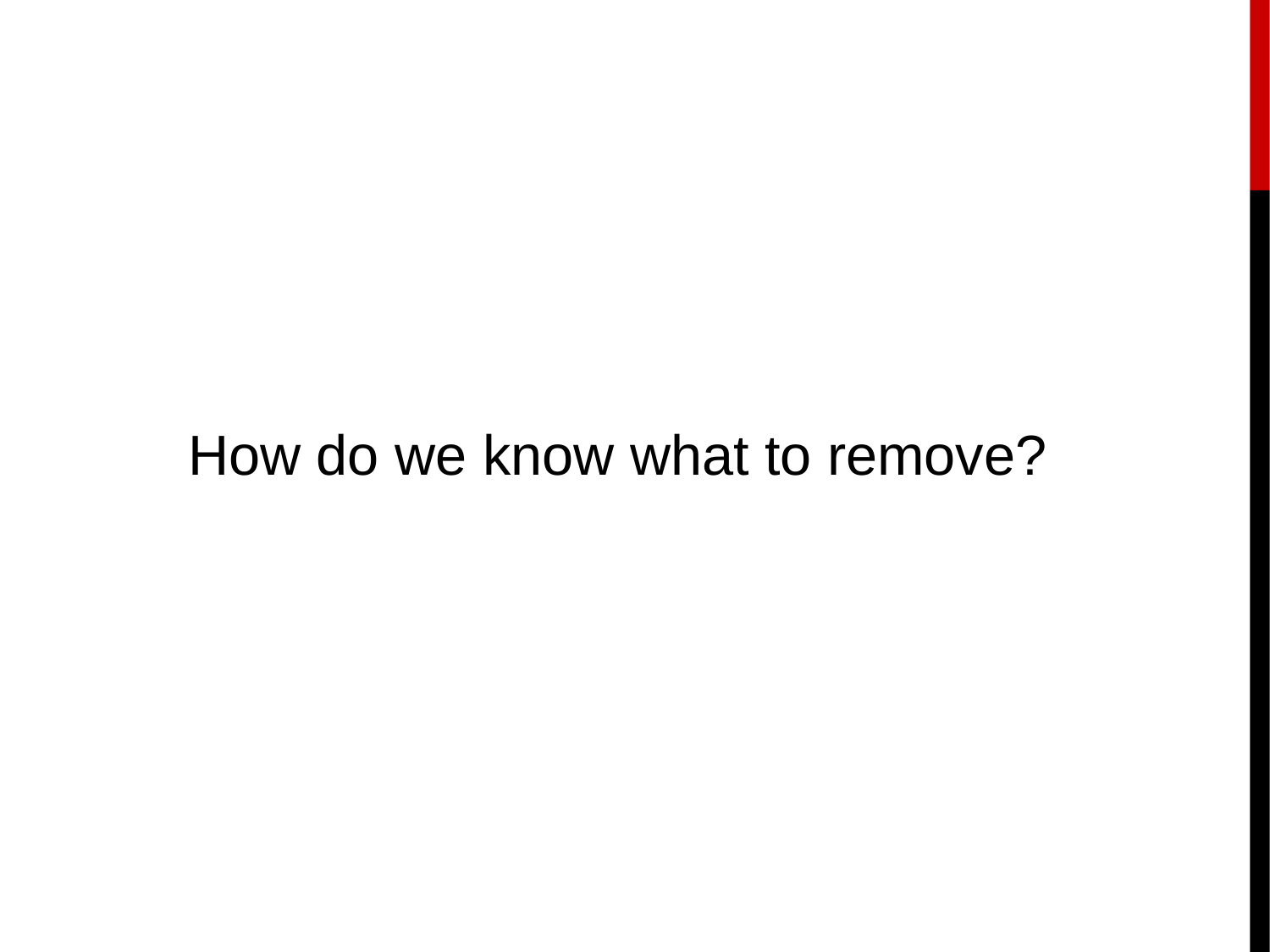

How do we know what to remove?